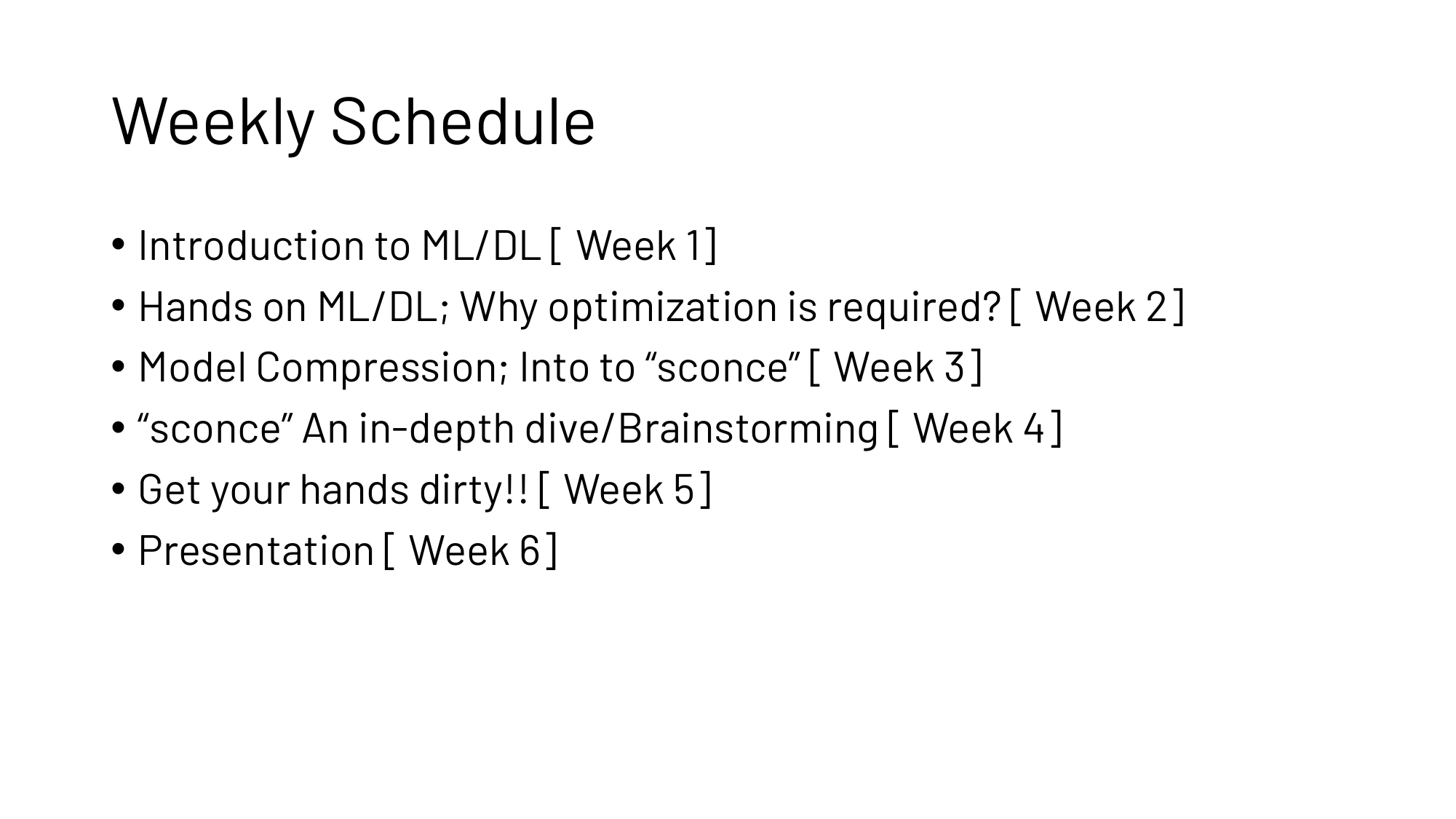

# Weekly Schedule
Introduction to ML/DL [ Week 1]
Hands on ML/DL; Why optimization is required? [ Week 2]
Model Compression; Into to “sconce” [ Week 3]
“sconce” An in-depth dive/Brainstorming [ Week 4]
Get your hands dirty!! [ Week 5]
Presentation [ Week 6]